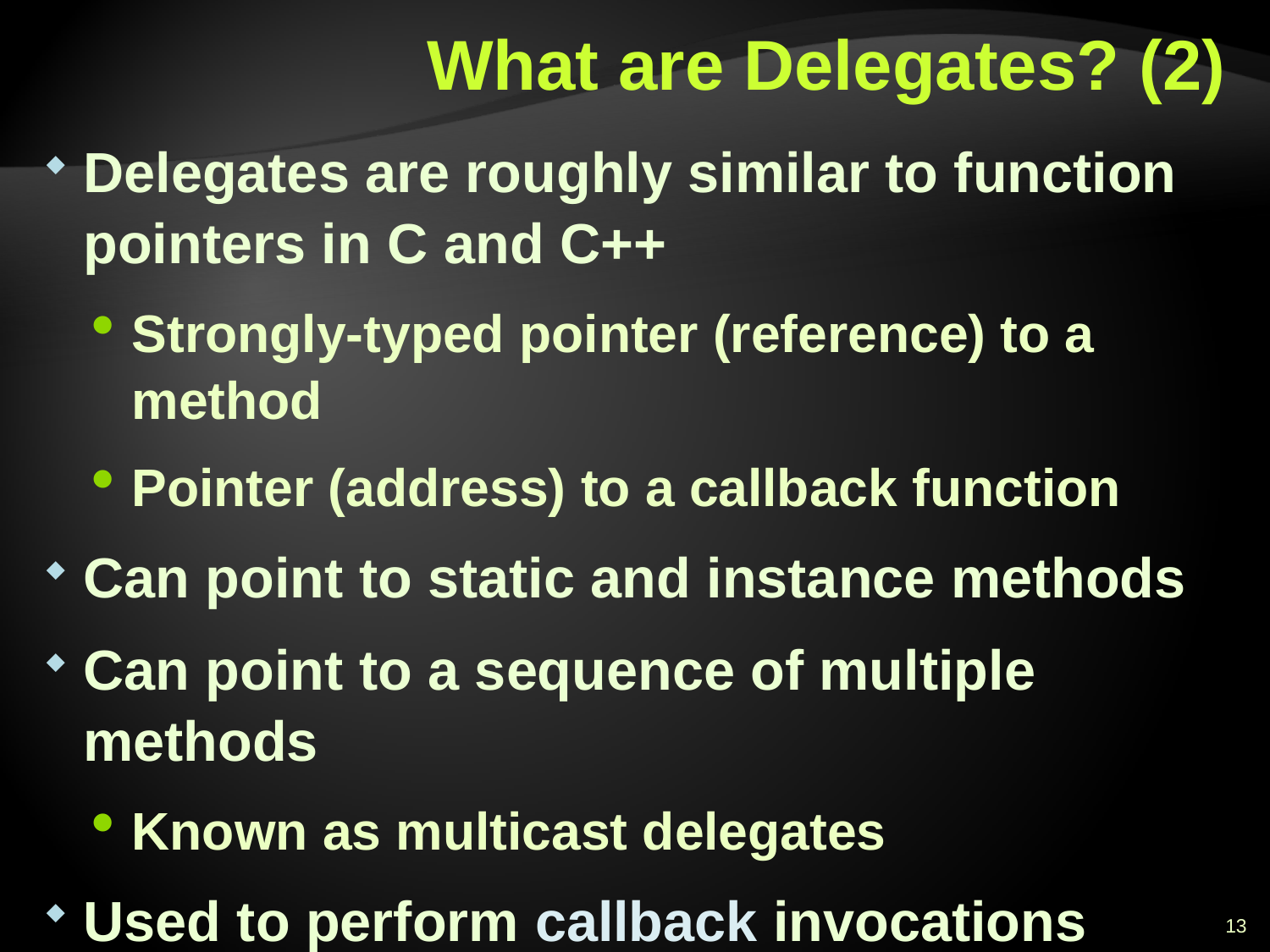

# What are Delegates? (2)
Delegates are roughly similar to function pointers in C and C++
Strongly-typed pointer (reference) to a method
Pointer (address) to a callback function
Can point to static and instance methods
Can point to a sequence of multiple methods
Known as multicast delegates
Used to perform callback invocations
Implement the "publish-subscribe" model
13